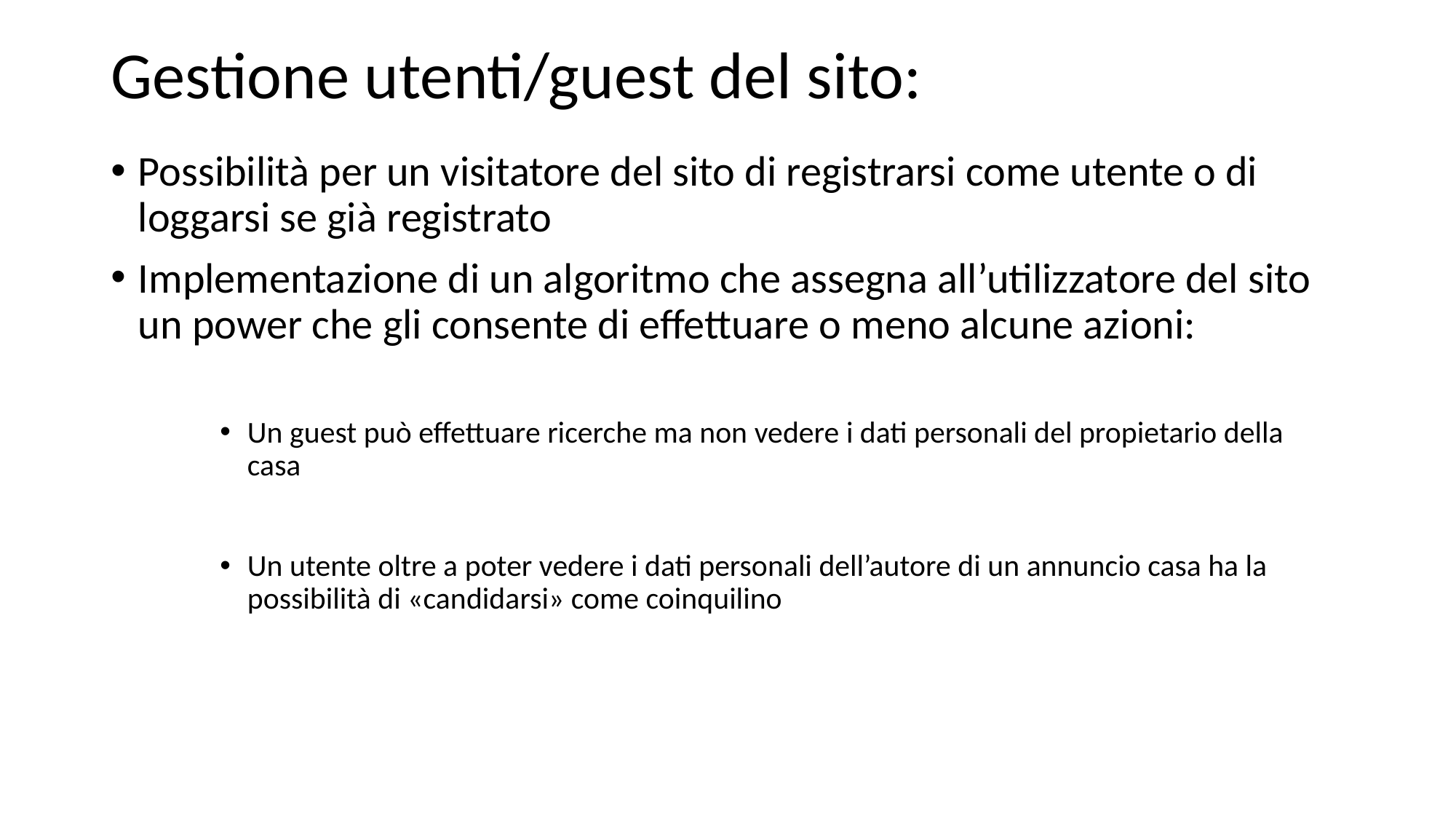

# Gestione utenti/guest del sito:
Possibilità per un visitatore del sito di registrarsi come utente o di loggarsi se già registrato
Implementazione di un algoritmo che assegna all’utilizzatore del sito un power che gli consente di effettuare o meno alcune azioni:

Un guest può effettuare ricerche ma non vedere i dati personali del propietario della casa

Un utente oltre a poter vedere i dati personali dell’autore di un annuncio casa ha la possibilità di «candidarsi» come coinquilino